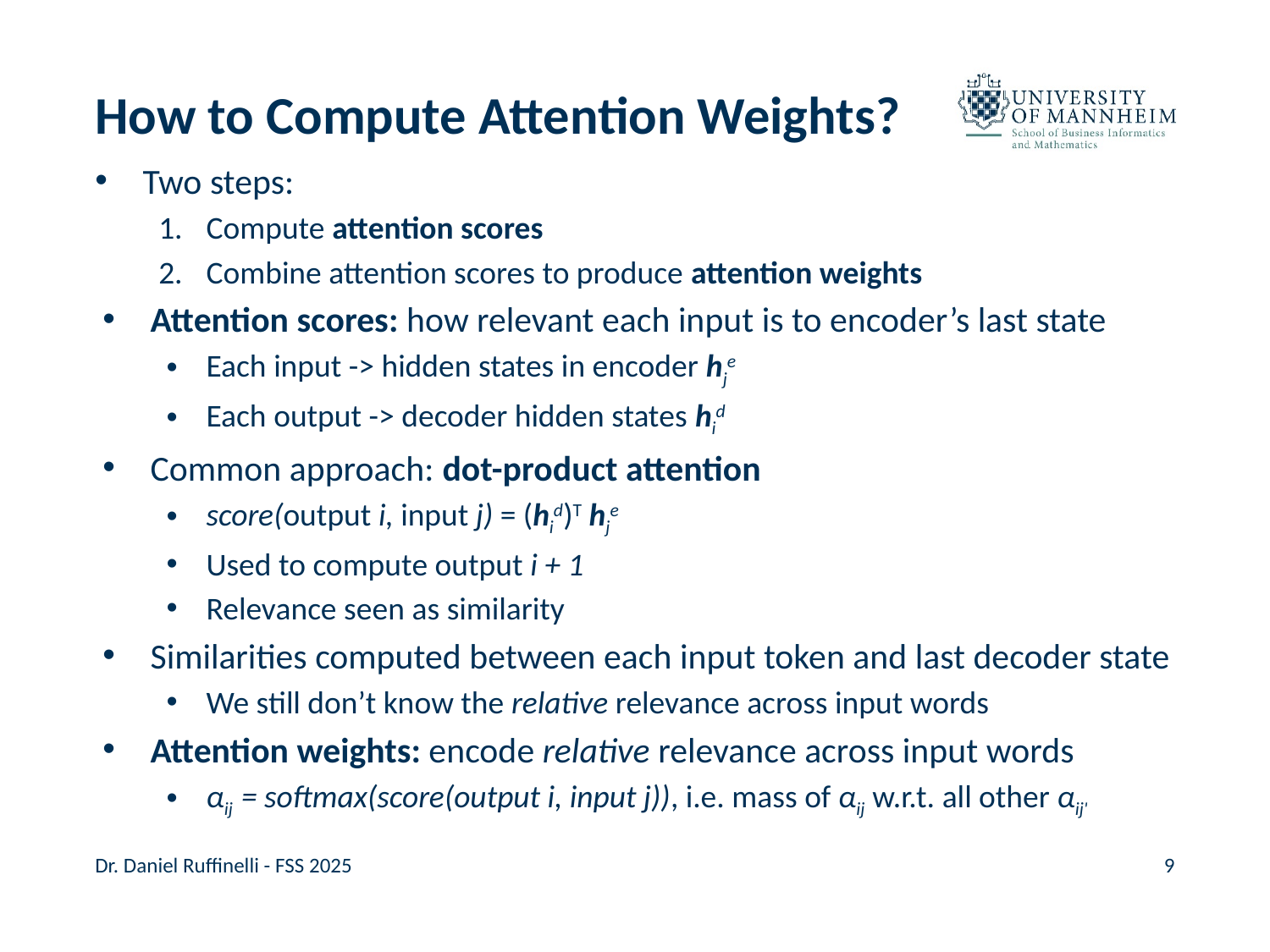

# How to Compute Attention Weights?
Two steps:
Compute attention scores
Combine attention scores to produce attention weights
Attention scores: how relevant each input is to encoder’s last state
Each input -> hidden states in encoder hje
Each output -> decoder hidden states hid
Common approach: dot-product attention
score(output i, input j) = (hid)T hje
Used to compute output i + 1
Relevance seen as similarity
Similarities computed between each input token and last decoder state
We still don’t know the relative relevance across input words
Attention weights: encode relative relevance across input words
αij  = softmax(score(output i, input j)), i.e. mass of αij w.r.t. all other αij'
Dr. Daniel Ruffinelli - FSS 2025
9